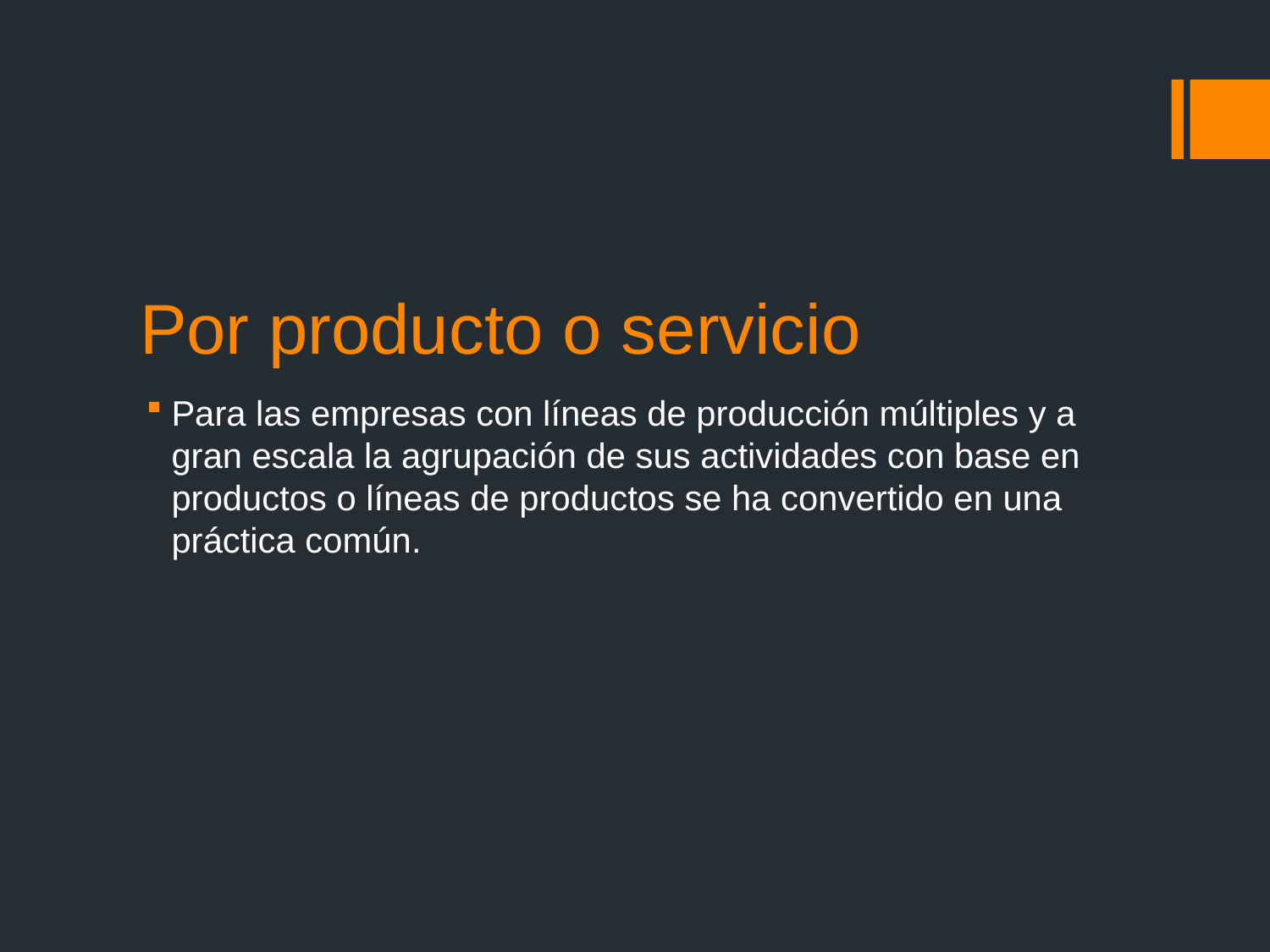

# Por producto o servicio
Para las empresas con líneas de producción múltiples y a gran escala la agrupación de sus actividades con base en productos o líneas de productos se ha convertido en una práctica común.